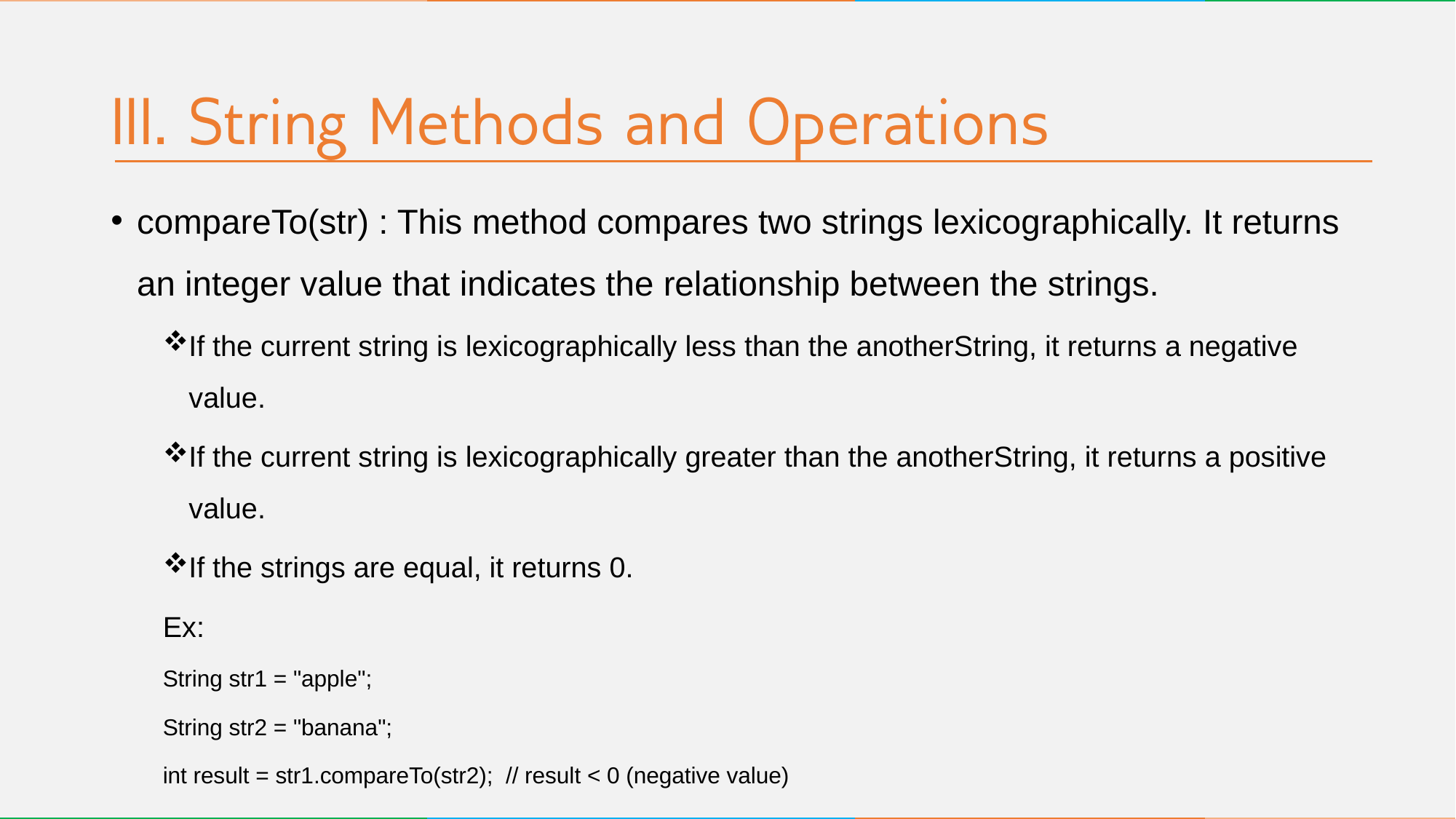

# III. String Methods and Operations
compareTo(str) : This method compares two strings lexicographically. It returns an integer value that indicates the relationship between the strings.
If the current string is lexicographically less than the anotherString, it returns a negative value.
If the current string is lexicographically greater than the anotherString, it returns a positive value.
If the strings are equal, it returns 0.
Ex:
String str1 = "apple";
String str2 = "banana";
int result = str1.compareTo(str2);  // result < 0 (negative value)